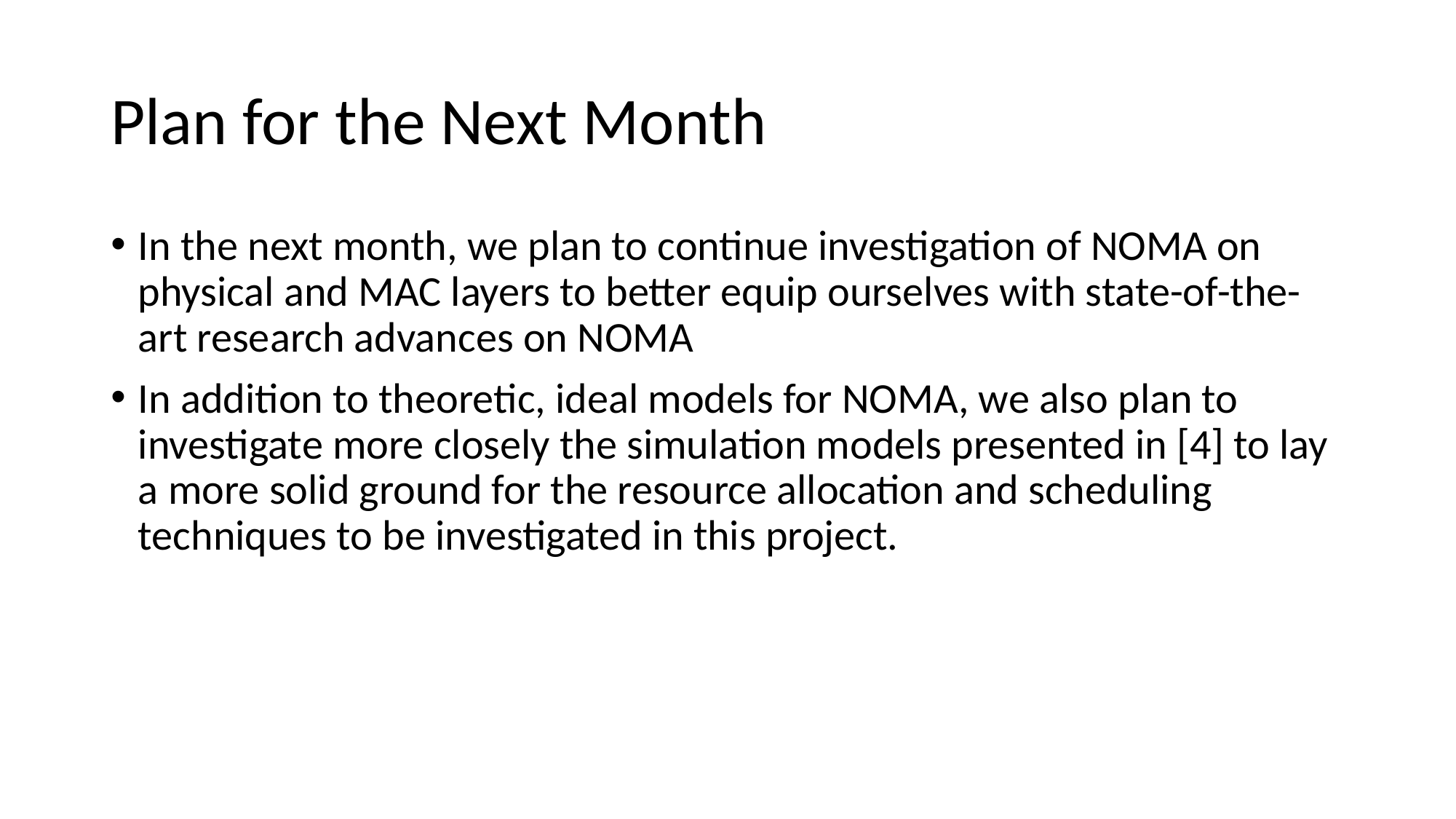

# Plan for the Next Month
In the next month, we plan to continue investigation of NOMA on physical and MAC layers to better equip ourselves with state-of-the-art research advances on NOMA
In addition to theoretic, ideal models for NOMA, we also plan to investigate more closely the simulation models presented in [4] to lay a more solid ground for the resource allocation and scheduling techniques to be investigated in this project.